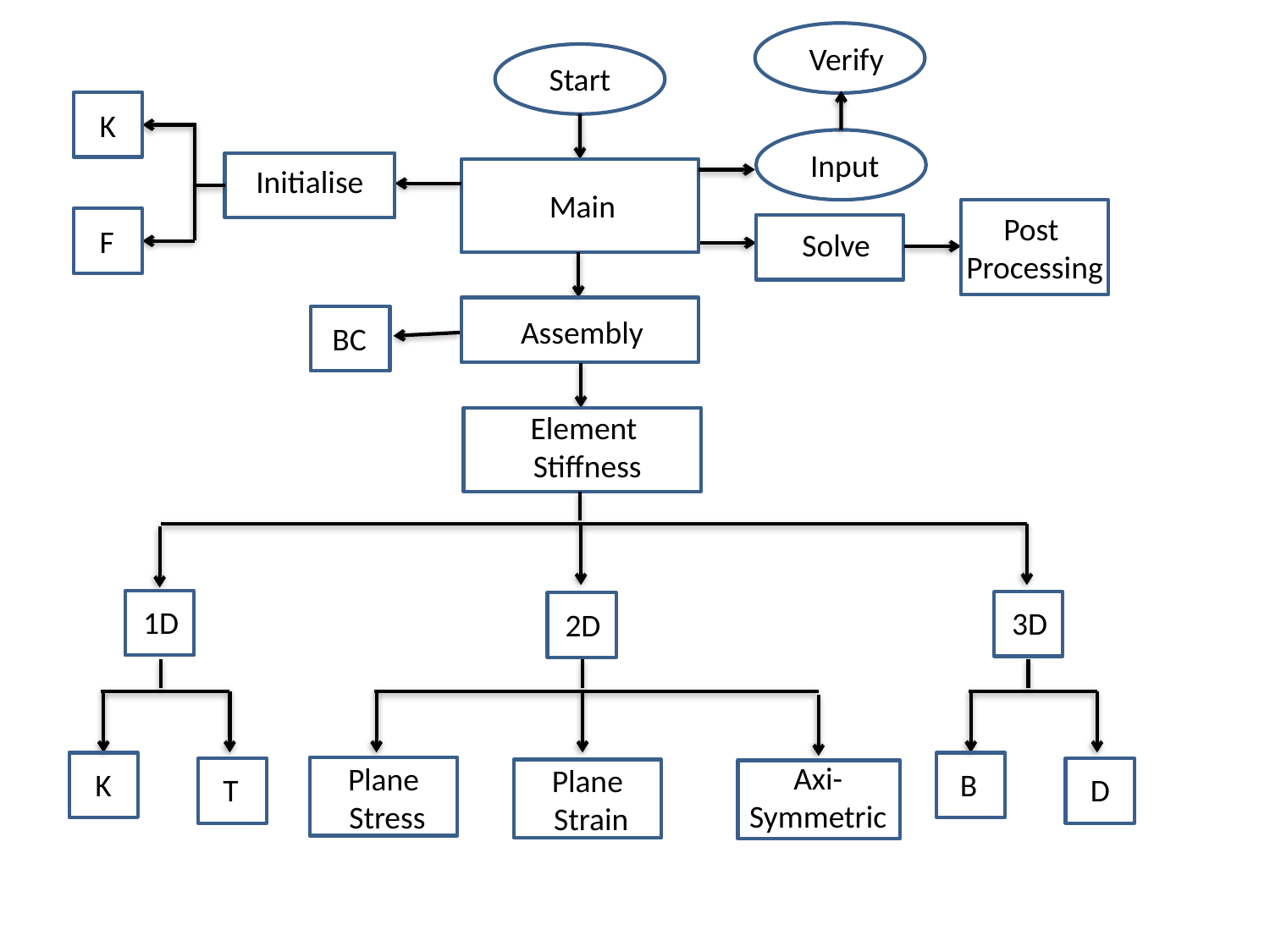

Verify

Start

K

Input

Initialise

Main

Post
Processing

F
Solve

Assembly
BC
Element
Stiffness

1D
3D
2D
Axi-
Symmetric
Plane
Stress

Plane
Strain

K

B

T
D